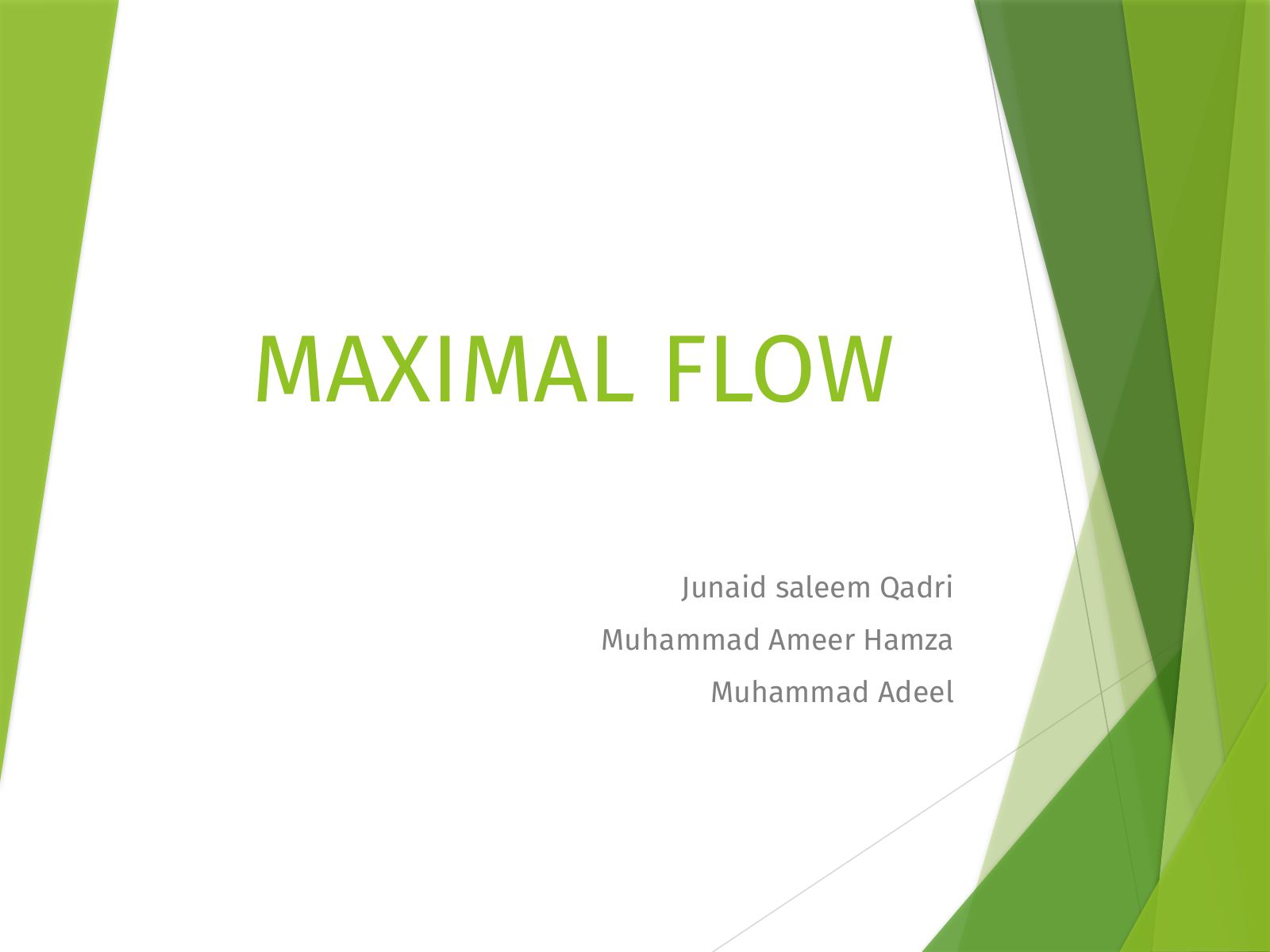

# MAXIMAL FLOW
Junaid saleem Qadri
Muhammad Ameer Hamza
Muhammad Adeel